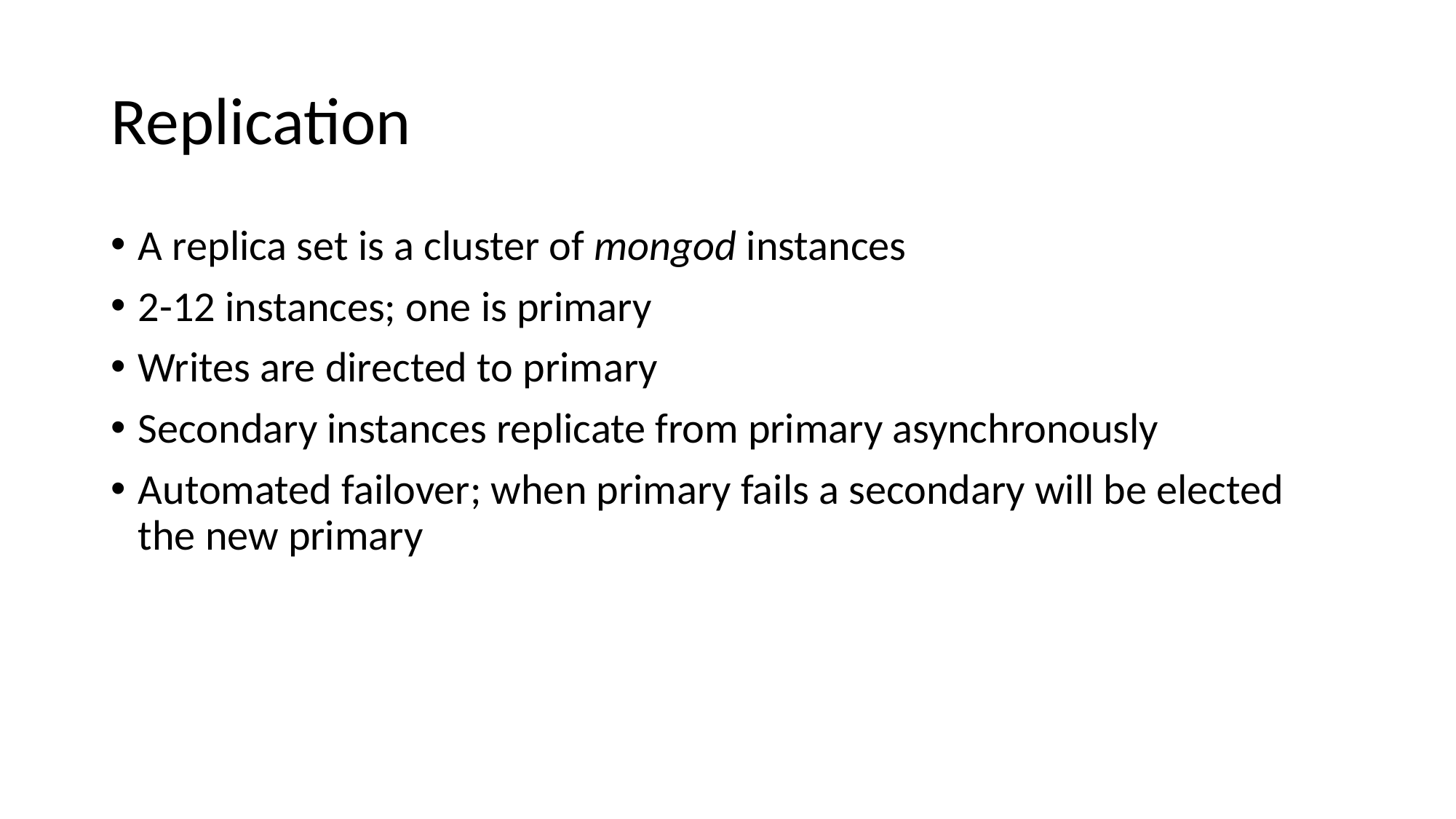

# Replication
A replica set is a cluster of mongod instances
2-12 instances; one is primary
Writes are directed to primary
Secondary instances replicate from primary asynchronously
Automated failover; when primary fails a secondary will be elected the new primary